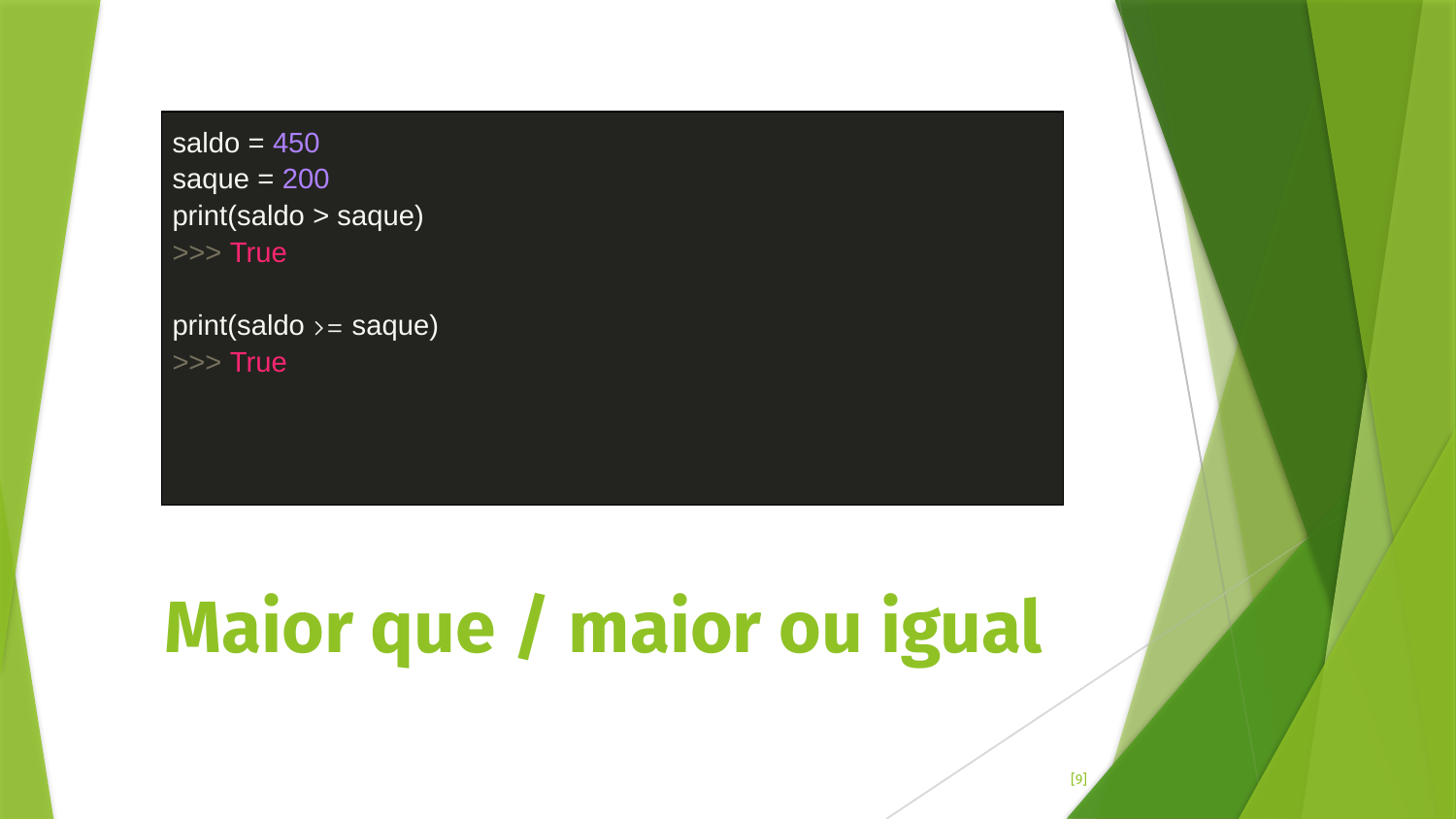

| saldo = 450 saque = 200 print(saldo > saque) >>> True print(saldo >= saque) >>> True |
| --- |

Maior que / maior ou igual
[9]